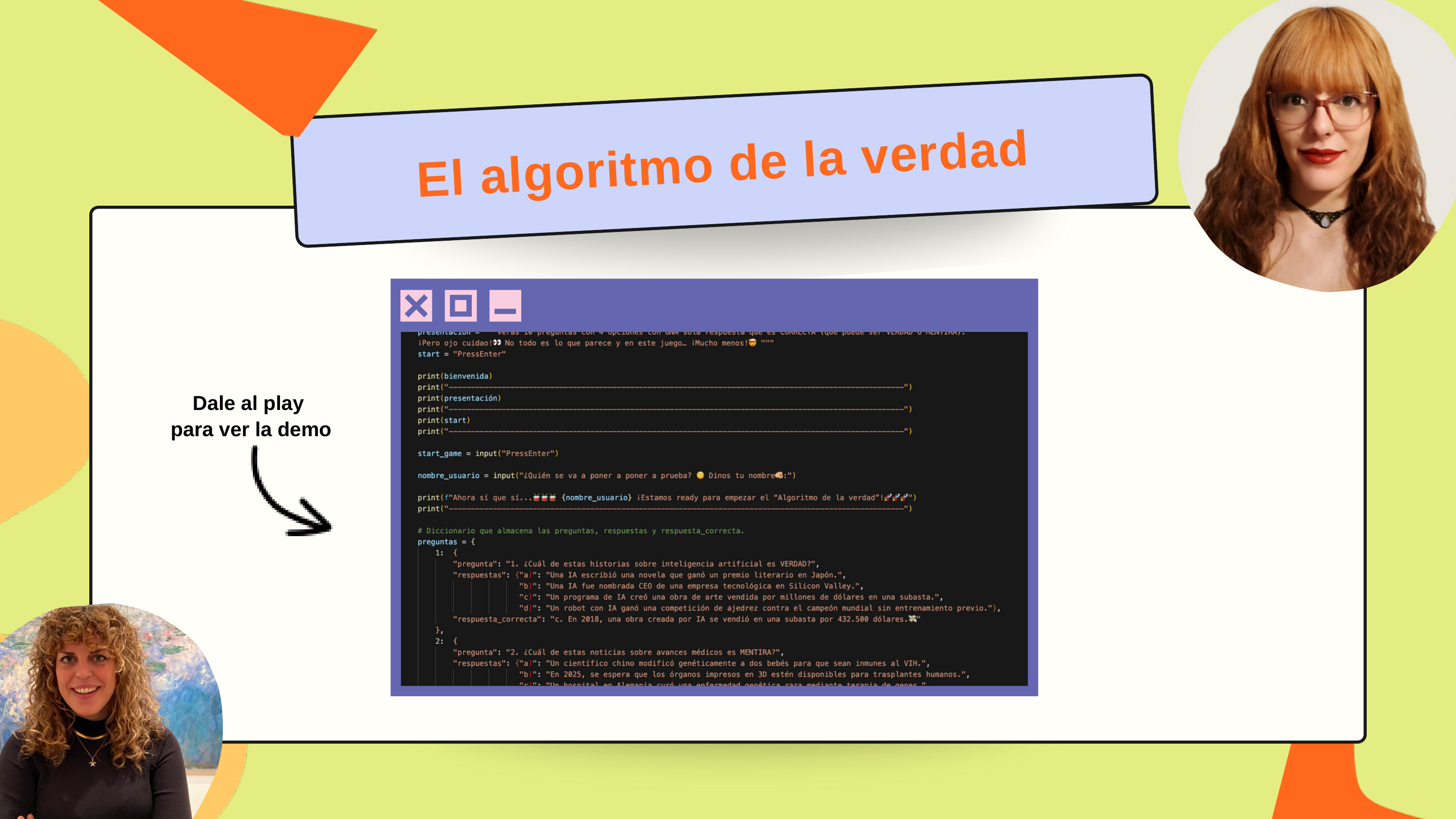

El algoritmo de la verdad

Dale al play
para ver la demo